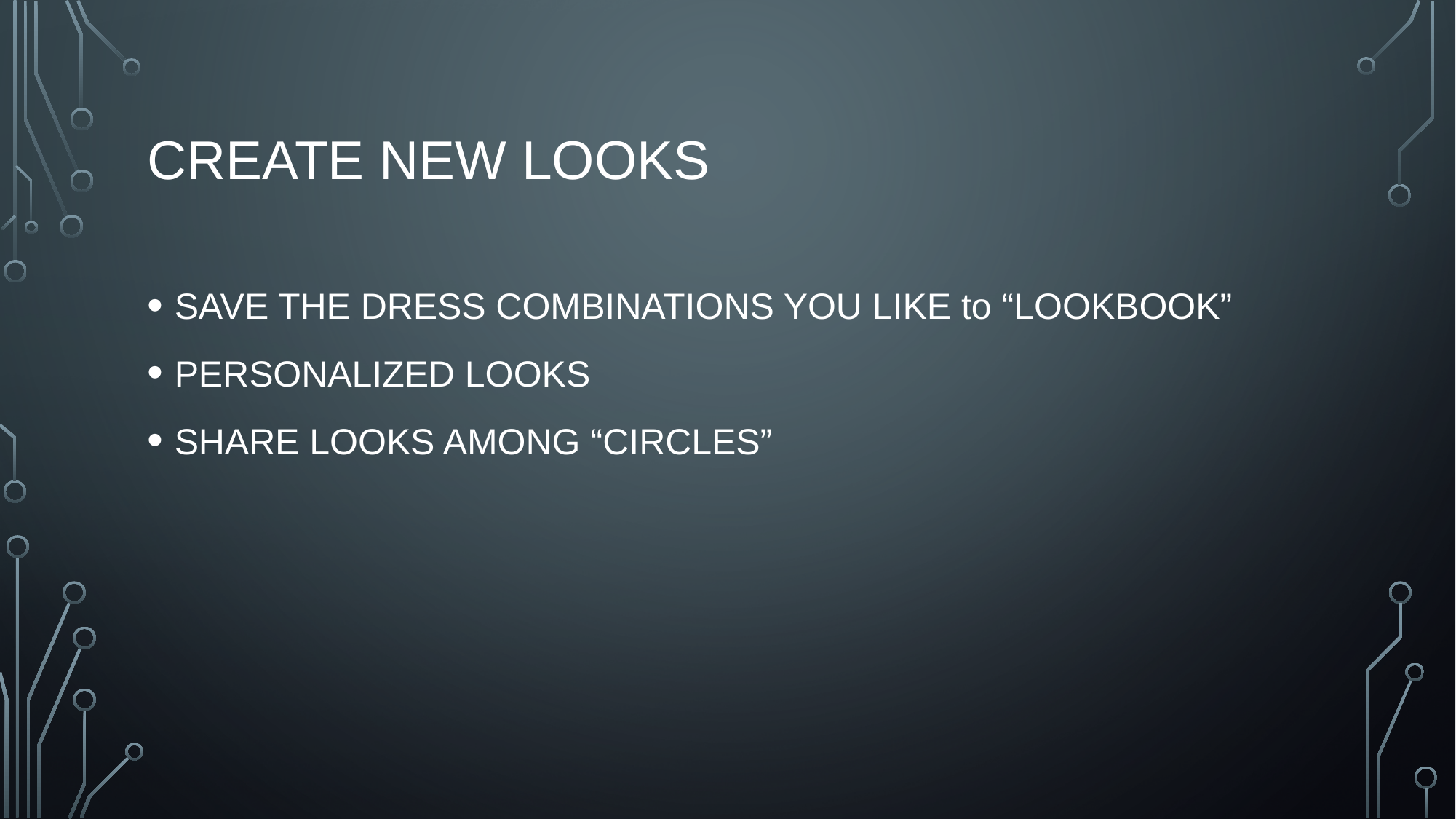

# CREATE NEW LOOKS
SAVE THE DRESS COMBINATIONS YOU LIKE to “LOOKBOOK”
PERSONALIZED LOOKS
SHARE LOOKS AMONG “CIRCLES”